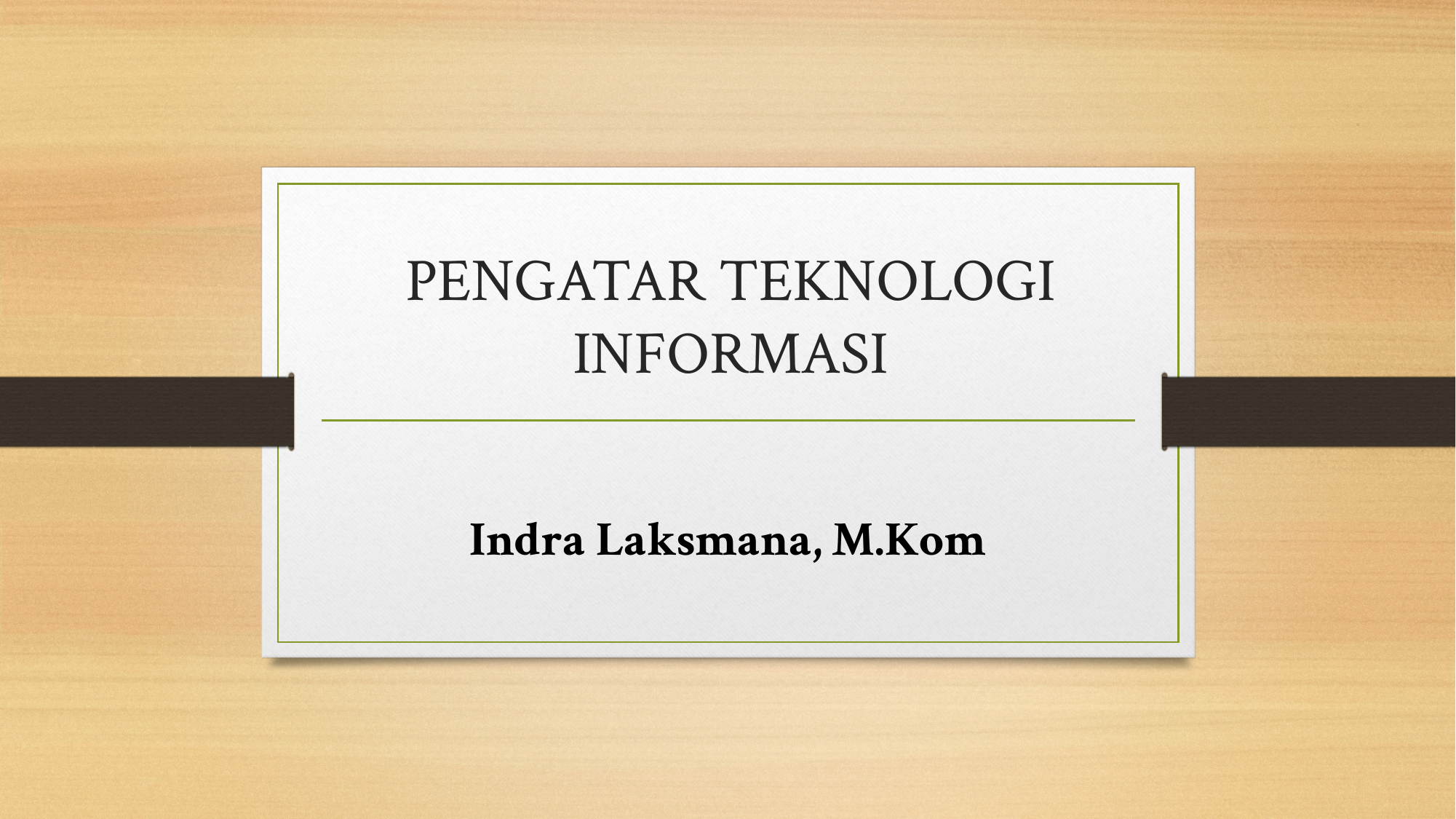

# PENGATAR TEKNOLOGI INFORMASI
Indra Laksmana, M.Kom